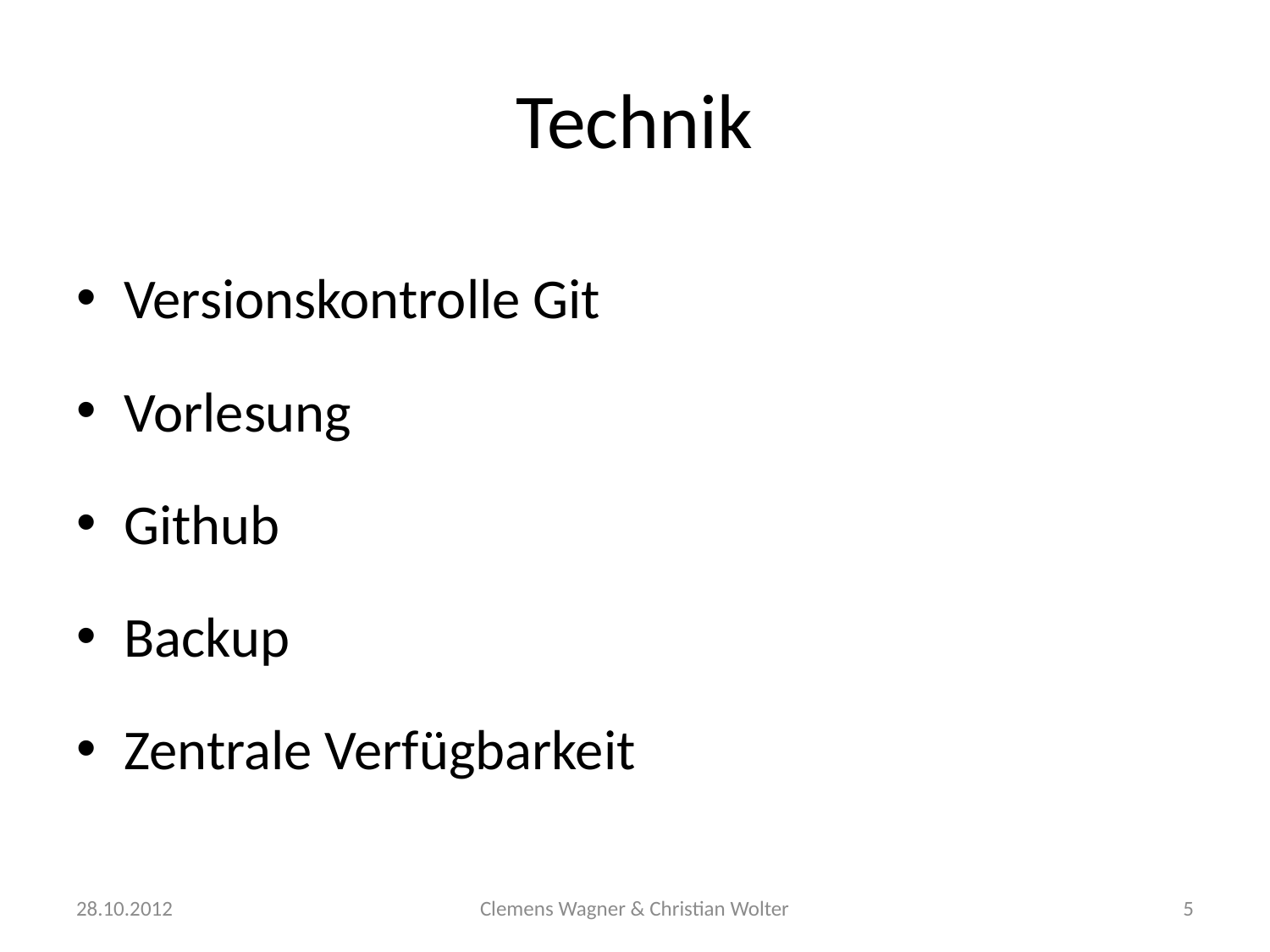

# Technik
Versionskontrolle Git
Vorlesung
Github
Backup
Zentrale Verfügbarkeit

28.10.2012
Clemens Wagner & Christian Wolter
5